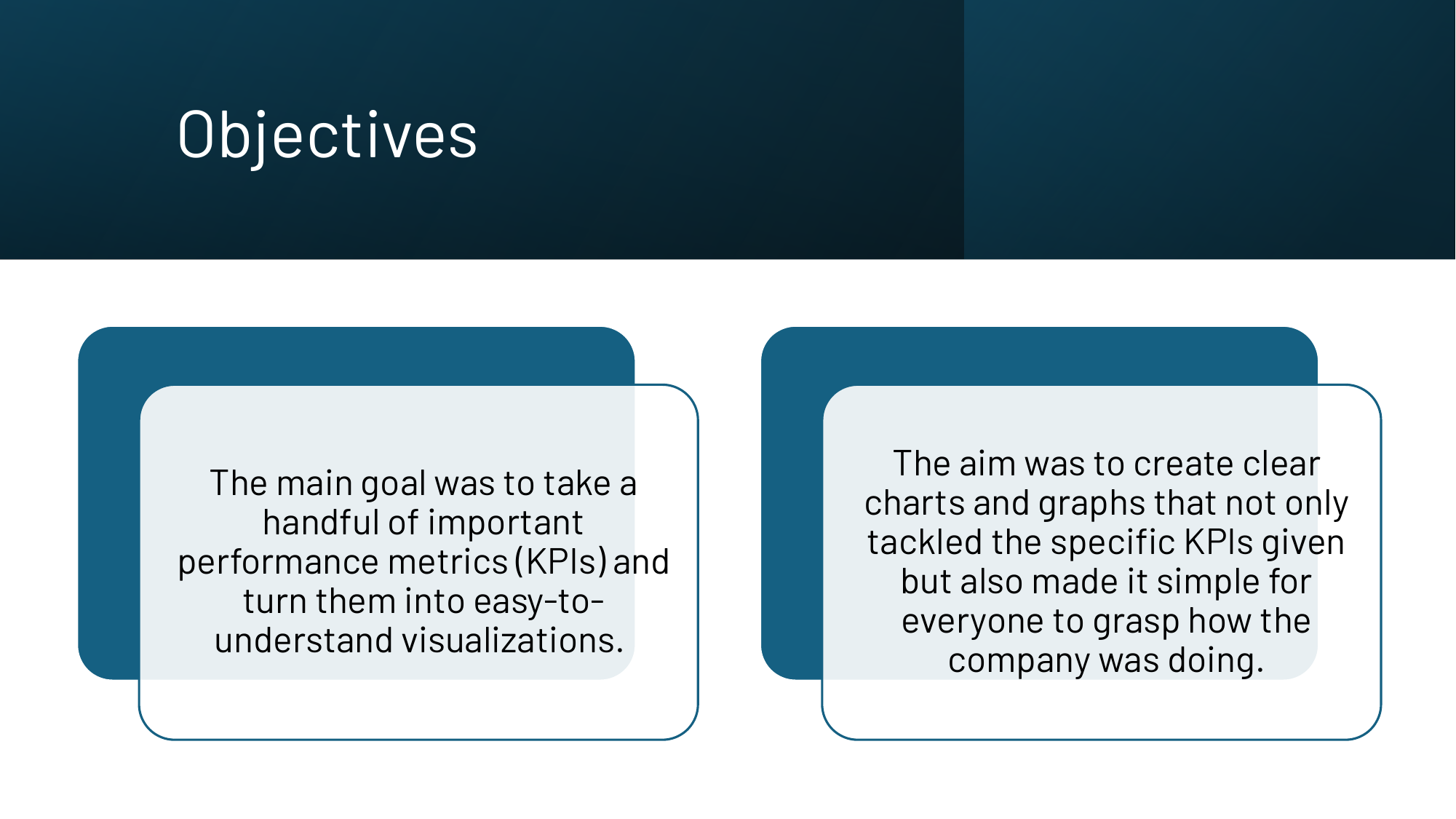

# Objectives
The main goal was to take a handful of important performance metrics (KPIs) and turn them into easy-to-understand visualizations.
The aim was to create clear charts and graphs that not only tackled the specific KPIs given but also made it simple for everyone to grasp how the company was doing.